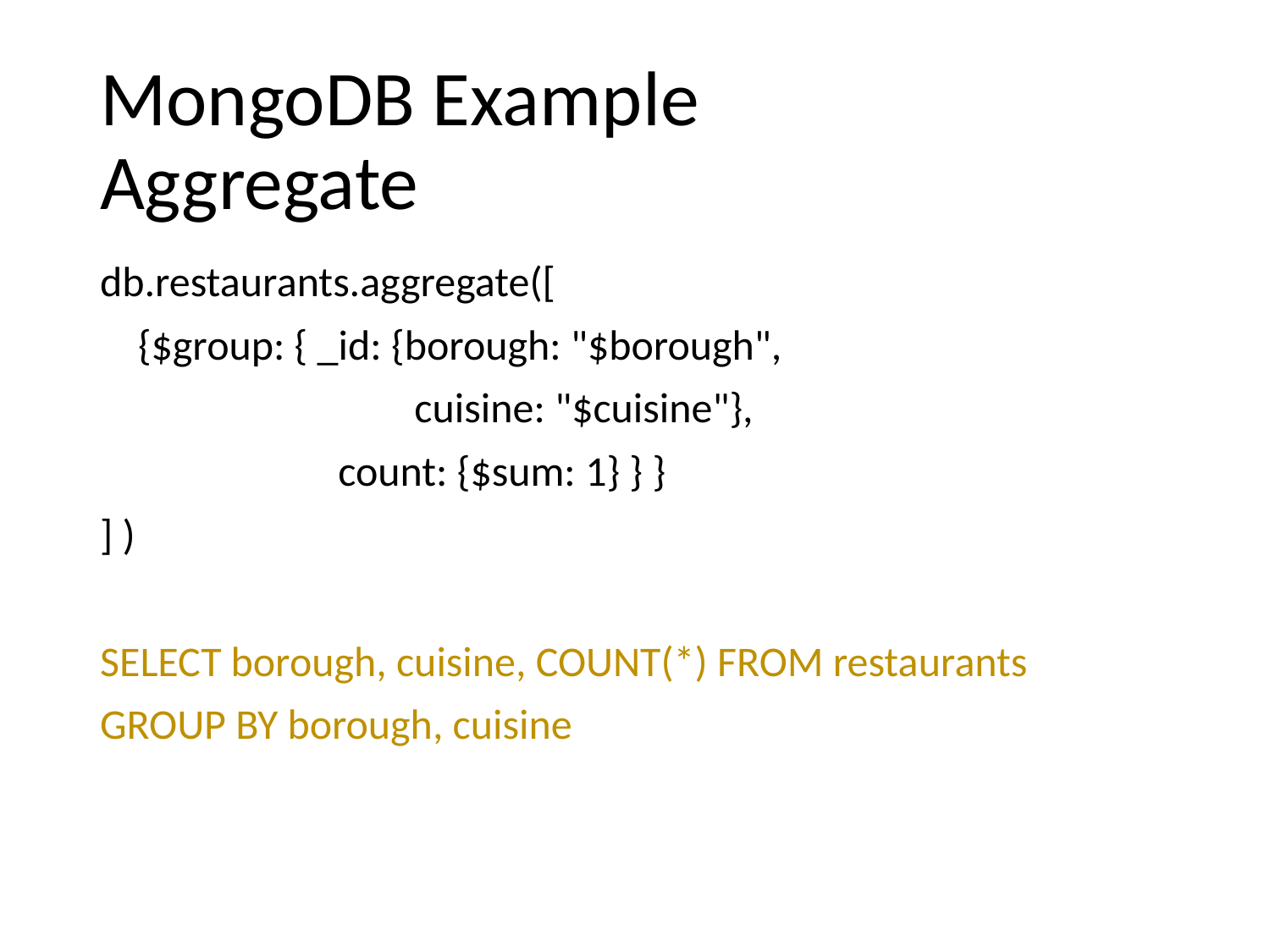

# MongoDB Example Aggregate
db.restaurants.aggregate([
    {$group: { _id: {borough: "$borough",
                                 cuisine: "$cuisine"},
                         count: {$sum: 1} } }
] )

SELECT borough, cuisine, COUNT(*) FROM restaurants
GROUP BY borough, cuisine